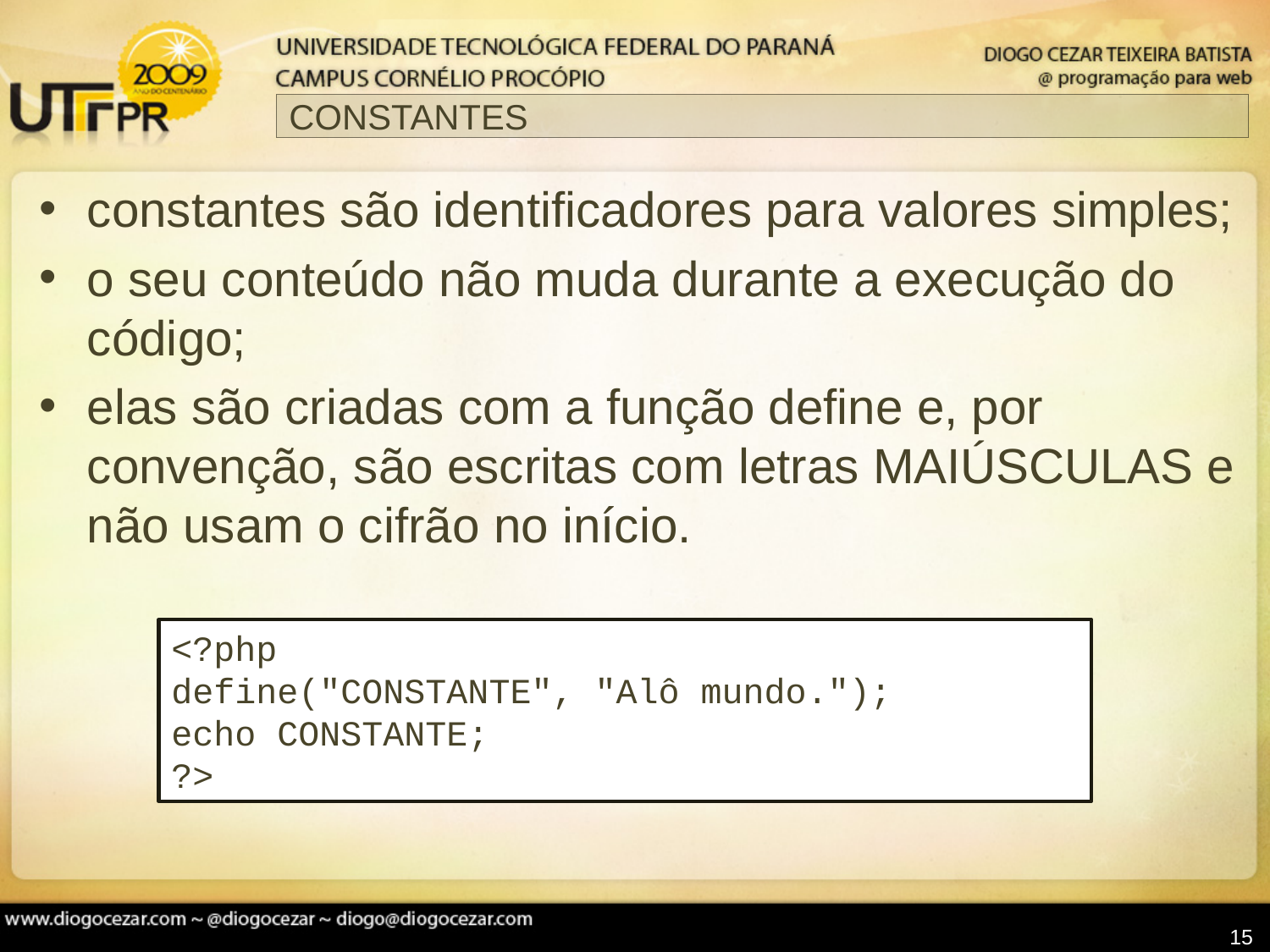

# CONSTANTES
constantes são identificadores para valores simples;
o seu conteúdo não muda durante a execução do código;
elas são criadas com a função define e, por convenção, são escritas com letras MAIÚSCULAS e não usam o cifrão no início.
<?php
define("CONSTANTE", "Alô mundo.");
echo CONSTANTE;
?>
15